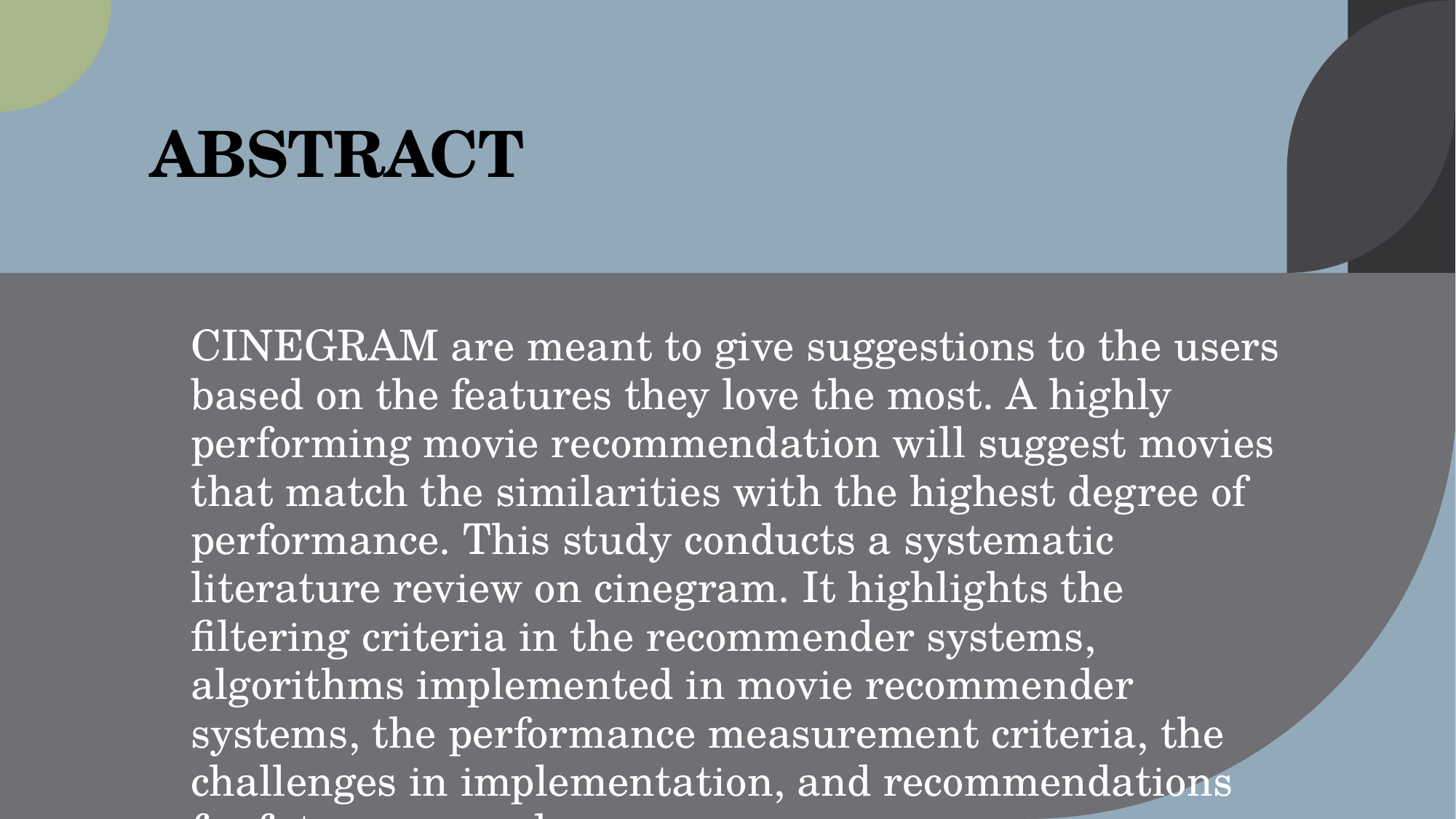

# ABSTRACT
CINEGRAM are meant to give suggestions to the users based on the features they love the most. A highly performing movie recommendation will suggest movies that match the similarities with the highest degree of performance. This study conducts a systematic literature review on cinegram. It highlights the filtering criteria in the recommender systems, algorithms implemented in movie recommender systems, the performance measurement criteria, the challenges in implementation, and recommendations for future research